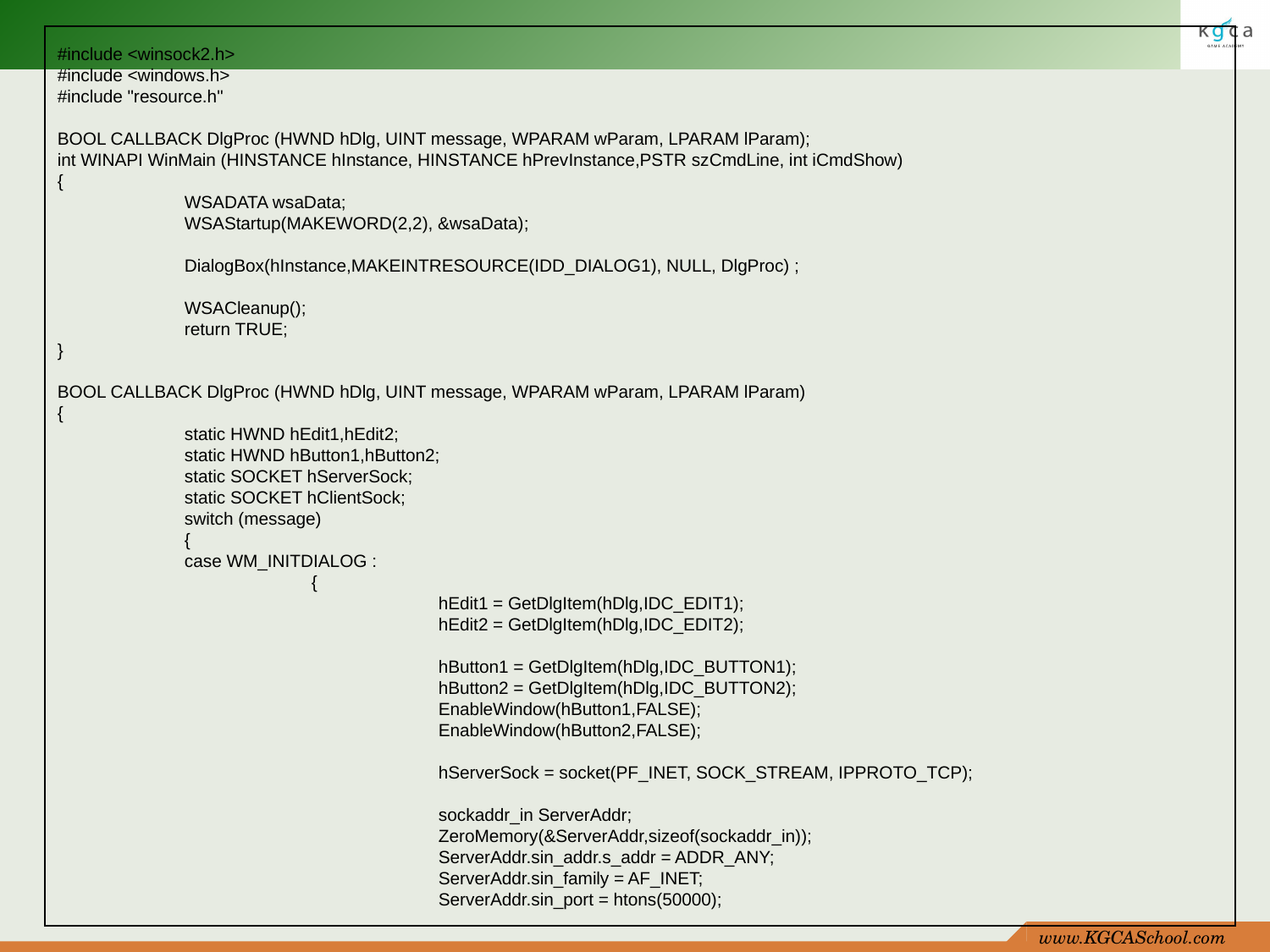

#include <winsock2.h>
#include <windows.h>
#include "resource.h"

BOOL CALLBACK DlgProc (HWND hDlg, UINT message, WPARAM wParam, LPARAM lParam);
int WINAPI WinMain (HINSTANCE hInstance, HINSTANCE hPrevInstance,PSTR szCmdLine, int iCmdShow)
{
	WSADATA wsaData;
	WSAStartup(MAKEWORD(2,2), &wsaData);

	DialogBox(hInstance,MAKEINTRESOURCE(IDD_DIALOG1), NULL, DlgProc) ;

	WSACleanup();
	return TRUE;
}

BOOL CALLBACK DlgProc (HWND hDlg, UINT message, WPARAM wParam, LPARAM lParam)
{
	static HWND hEdit1,hEdit2;
	static HWND hButton1,hButton2;
	static SOCKET hServerSock;
	static SOCKET hClientSock;
	switch (message)
	{
	case WM_INITDIALOG :
		{
			hEdit1 = GetDlgItem(hDlg,IDC_EDIT1);
			hEdit2 = GetDlgItem(hDlg,IDC_EDIT2);

			hButton1 = GetDlgItem(hDlg,IDC_BUTTON1);
			hButton2 = GetDlgItem(hDlg,IDC_BUTTON2);
			EnableWindow(hButton1,FALSE);
			EnableWindow(hButton2,FALSE);

			hServerSock = socket(PF_INET, SOCK_STREAM, IPPROTO_TCP);

			sockaddr_in ServerAddr;
			ZeroMemory(&ServerAddr,sizeof(sockaddr_in));
			ServerAddr.sin_addr.s_addr = ADDR_ANY;
			ServerAddr.sin_family = AF_INET;
			ServerAddr.sin_port = htons(50000);